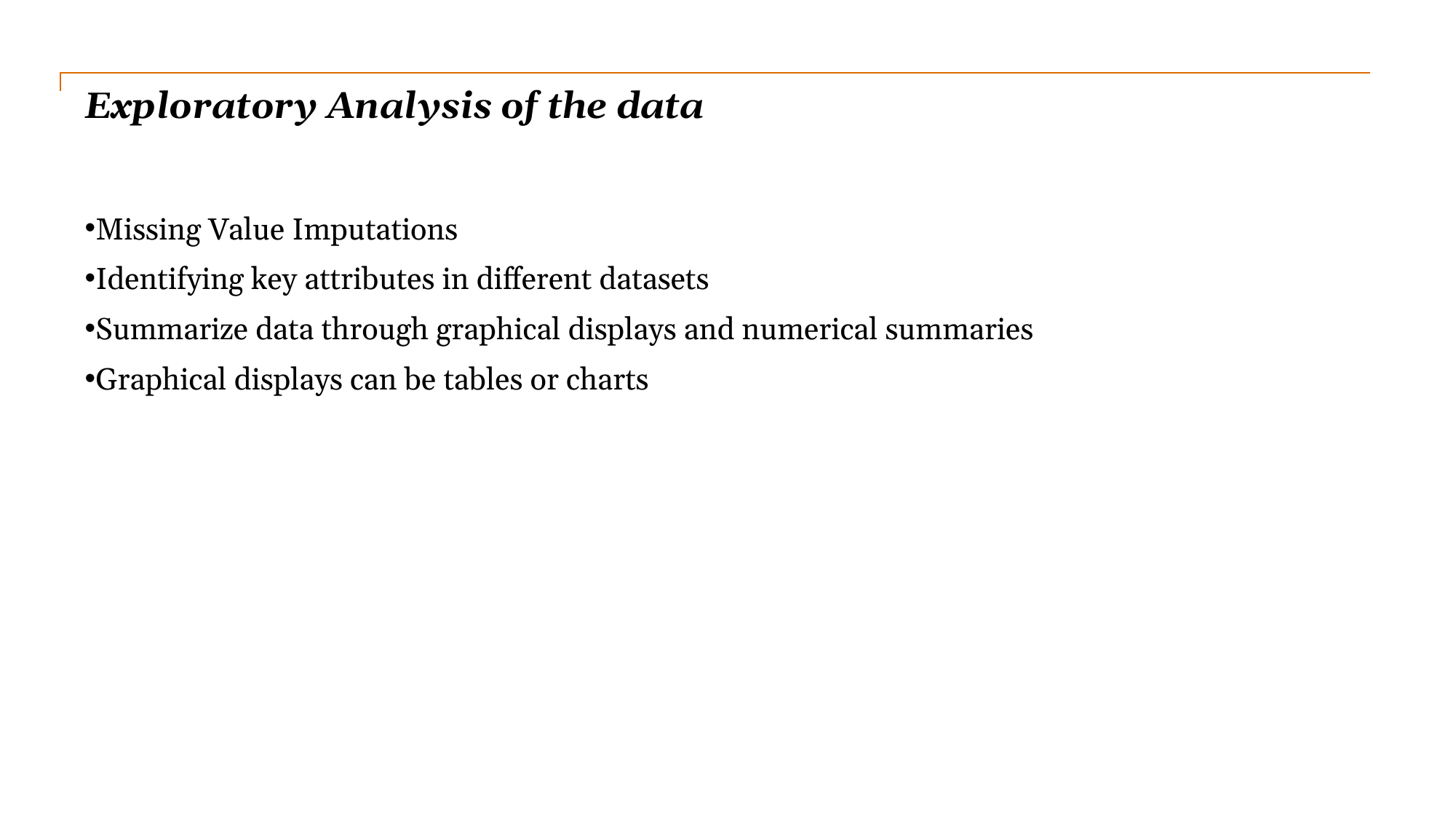

# Exploratory Analysis of the data
Missing Value Imputations
Identifying key attributes in different datasets
Summarize data through graphical displays and numerical summaries
Graphical displays can be tables or charts